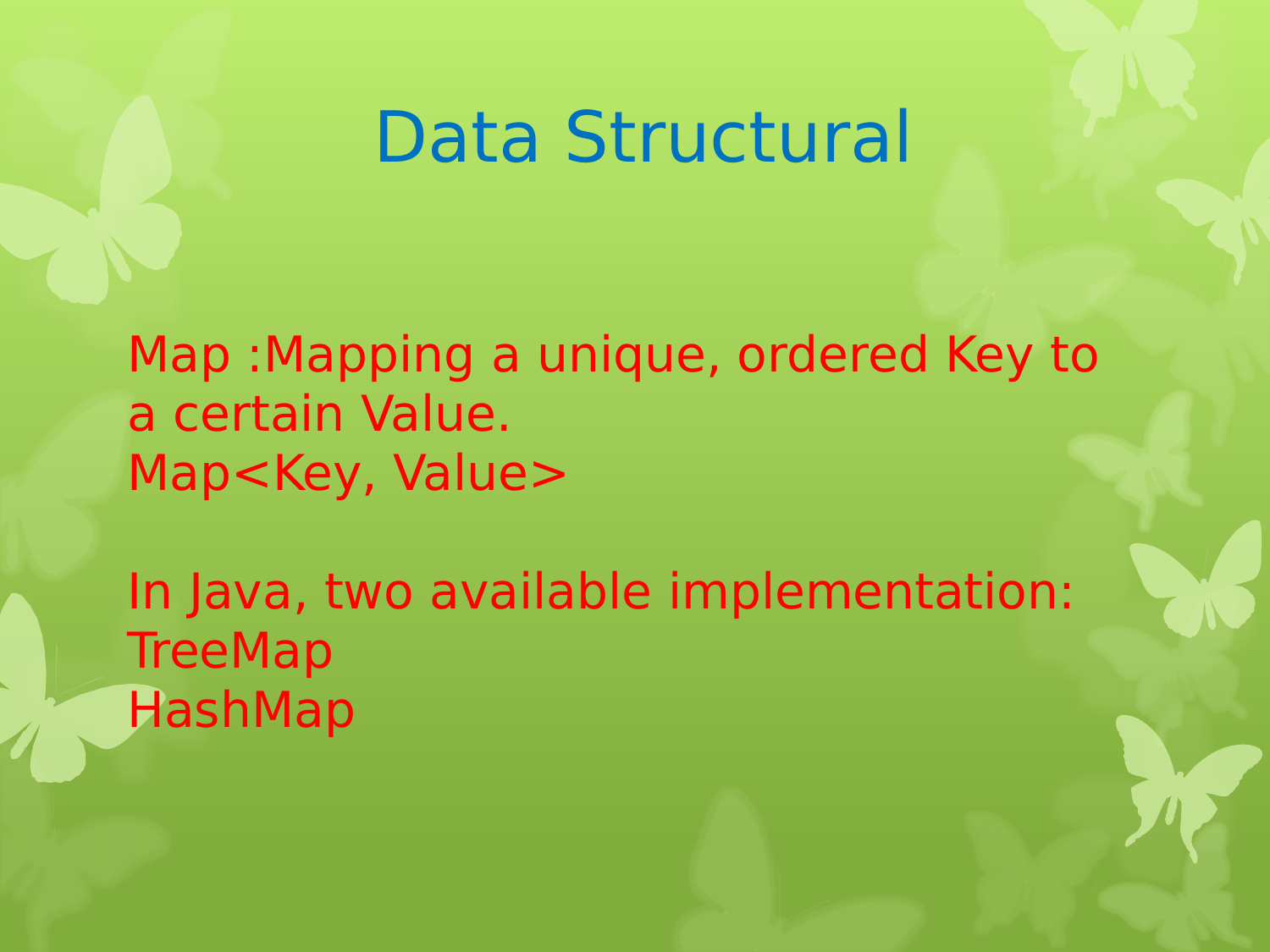

Data Structural
Map :Mapping a unique, ordered Key to a certain Value.
Map<Key, Value>

In Java, two available implementation:
TreeMap
HashMap